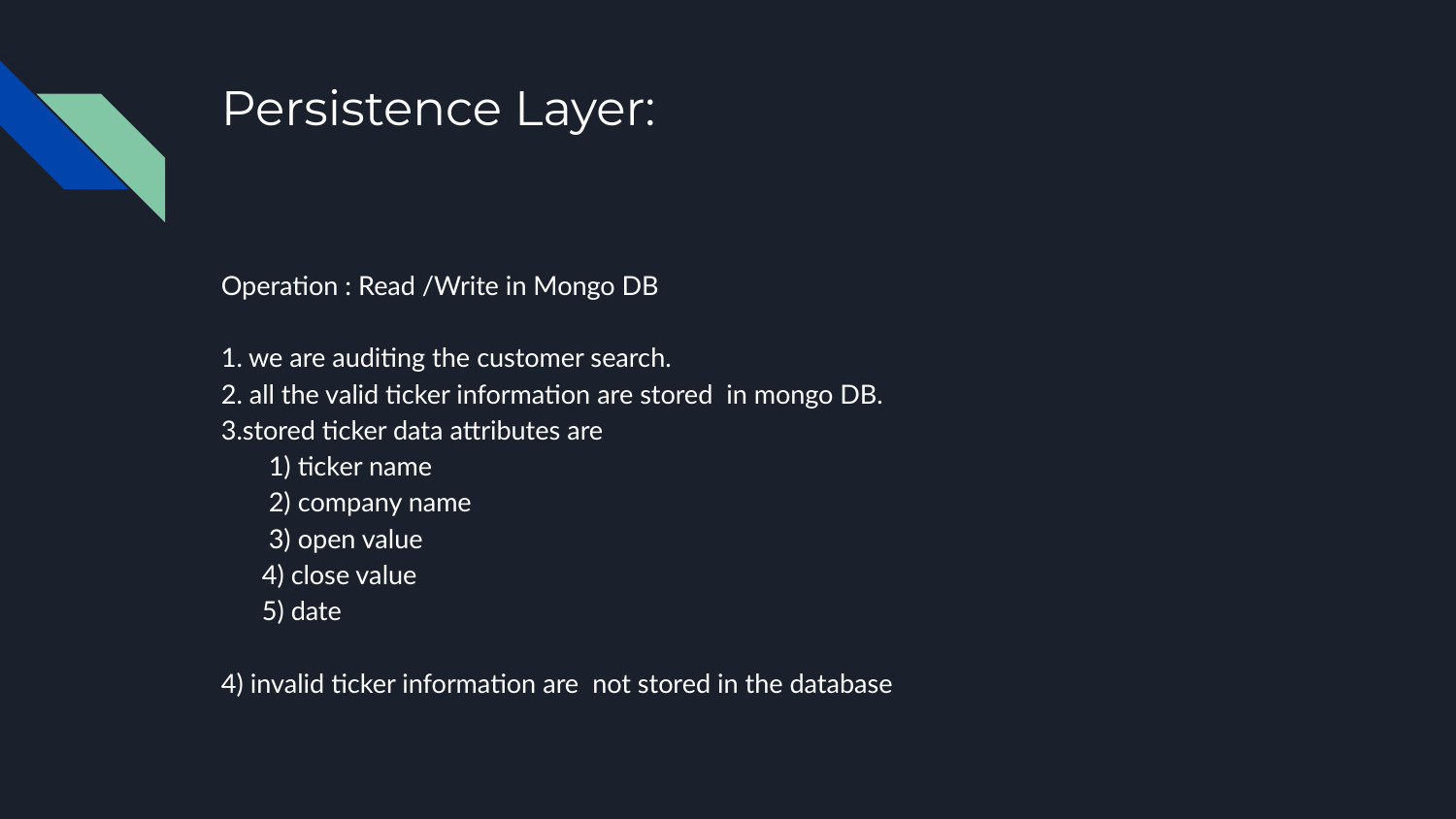

# Persistence Layer:
Operation : Read /Write in Mongo DB

1. we are auditing the customer search.
2. all the valid ticker information are stored  in mongo DB.
3.stored ticker data attributes are
       1) ticker name
       2) company name
       3) open value
      4) close value
      5) date

4) invalid ticker information are  not stored in the database